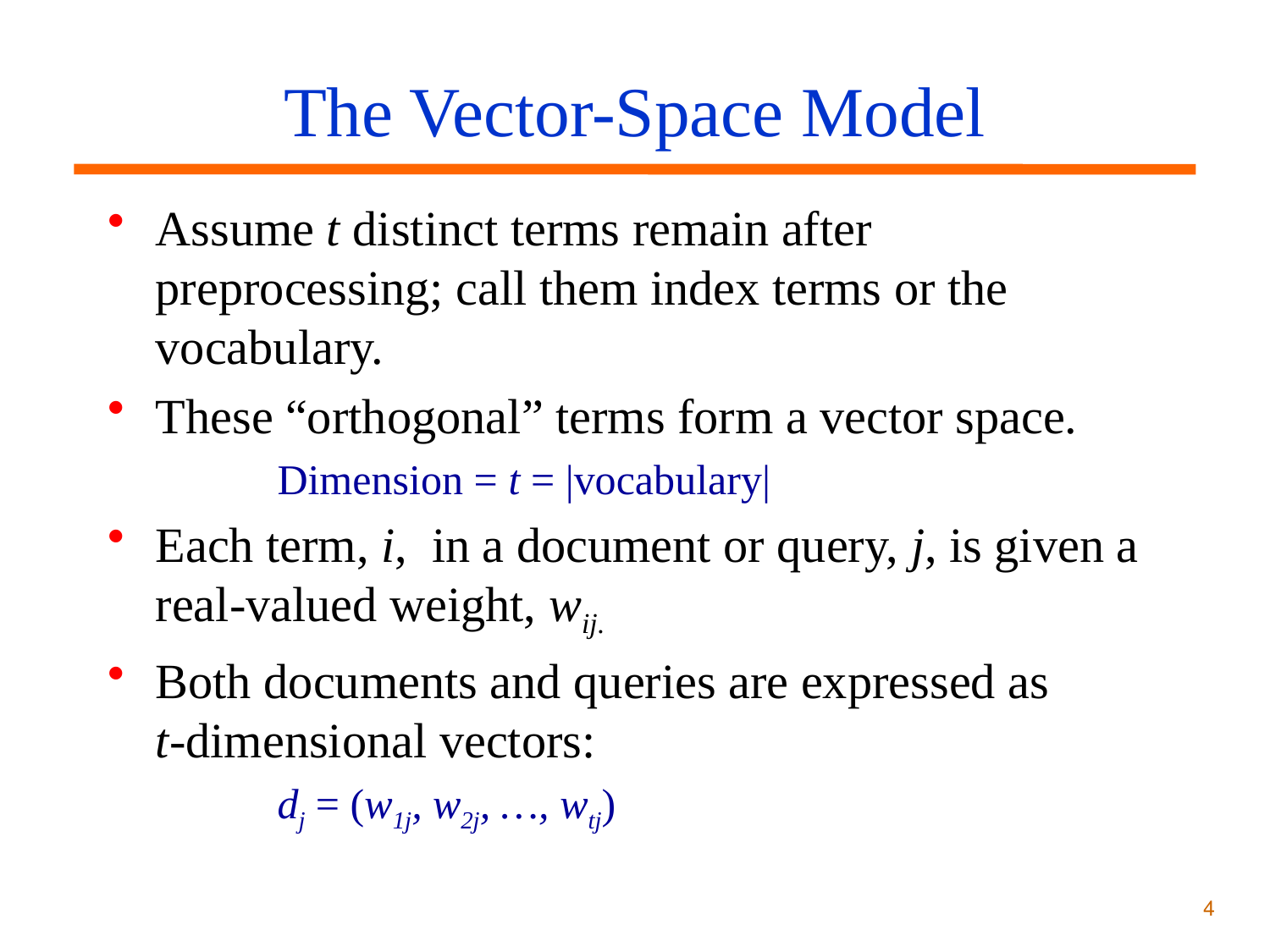

# The Vector-Space Model
Assume t distinct terms remain after preprocessing; call them index terms or the vocabulary.
These “orthogonal” terms form a vector space.
          Dimension = t = |vocabulary|
Each term, i,  in a document or query, j, is given a real-valued weight, wij.
Both documents and queries are expressed as       t-dimensional vectors:
          dj = (w1j, w2j, …, wtj)

4